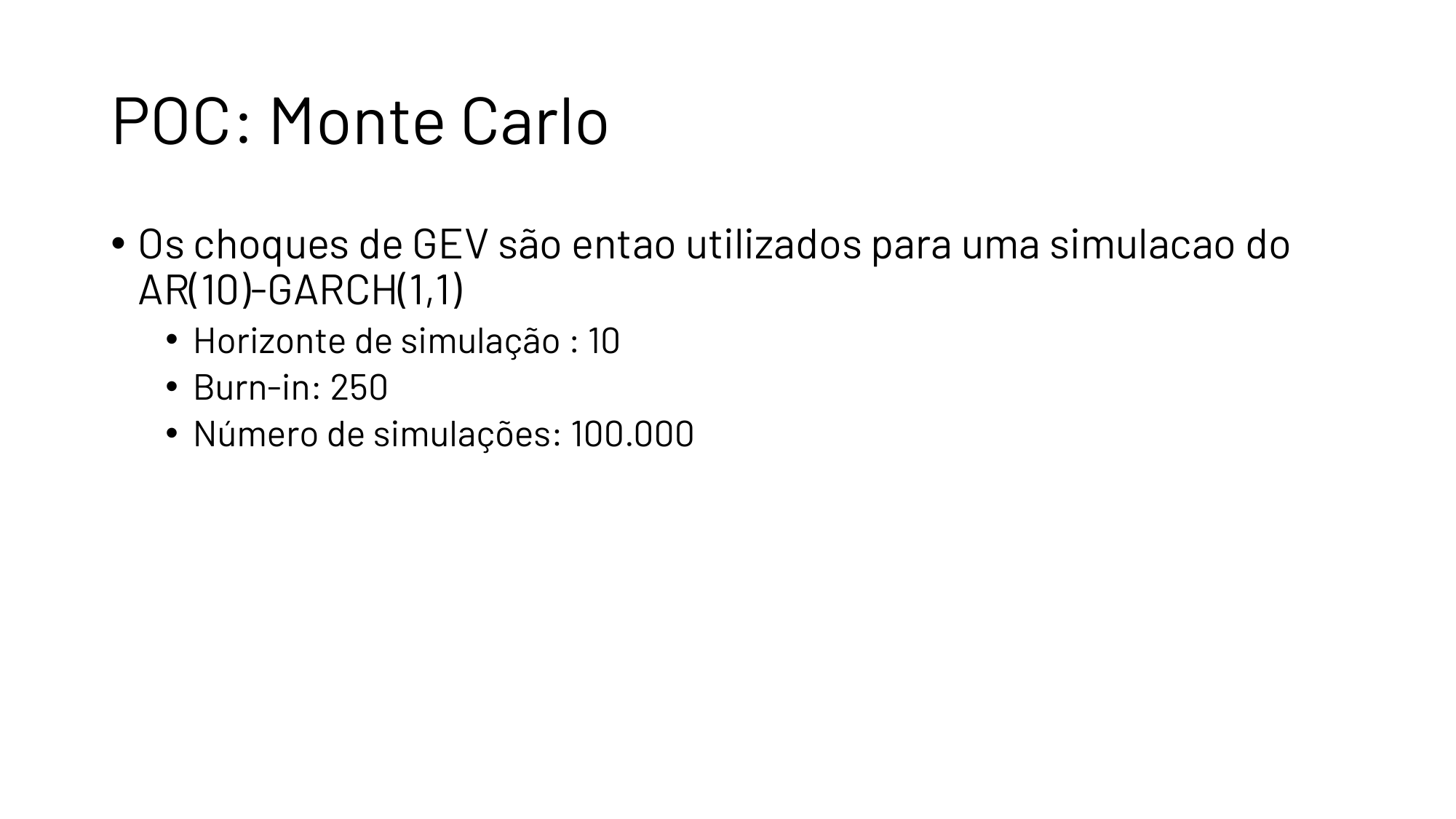

# POC: Monte Carlo
Os choques de GEV são entao utilizados para uma simulacao do AR(10)-GARCH(1,1)
Horizonte de simulação : 10
Burn-in: 250
Número de simulações: 100.000